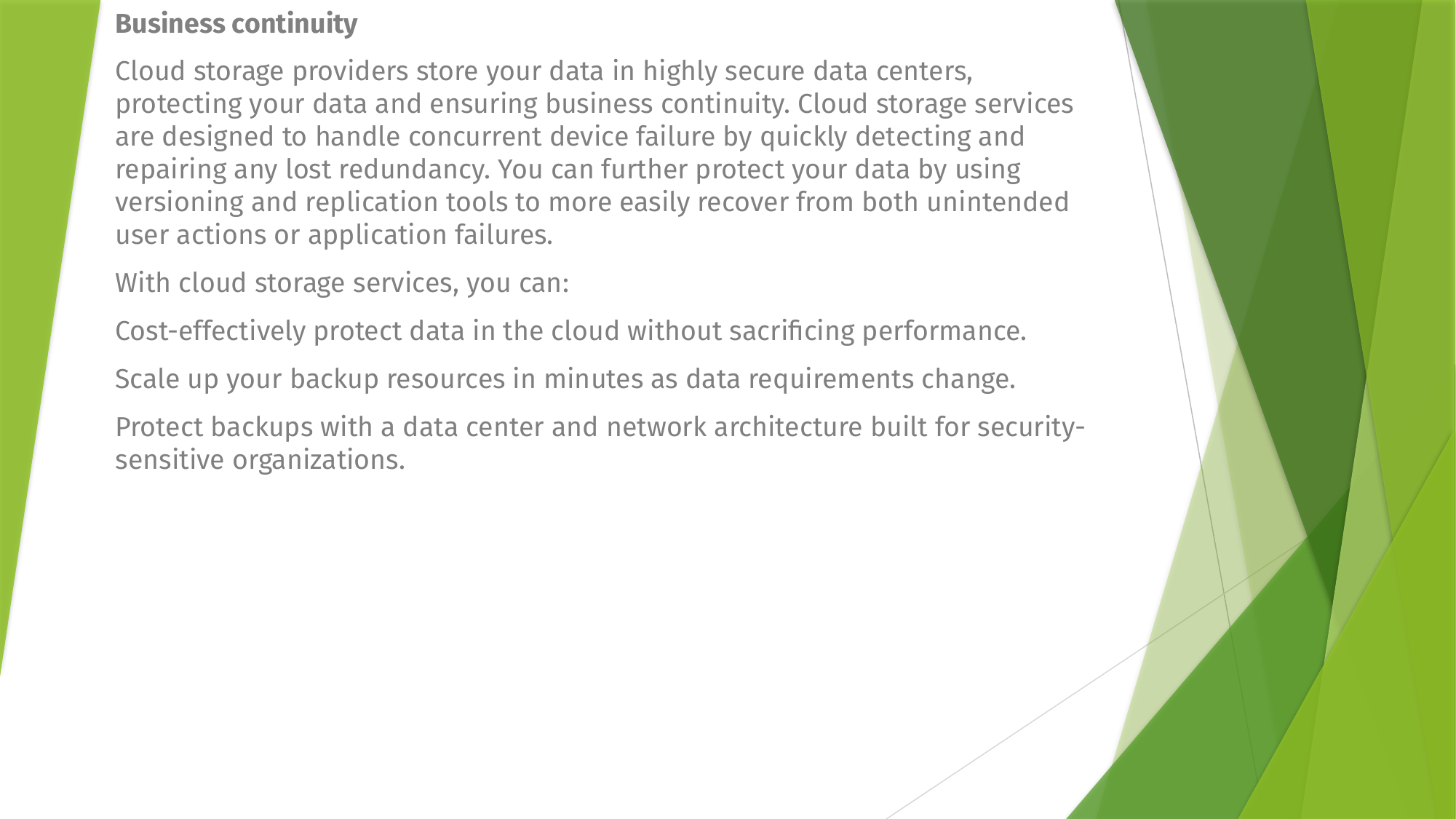

Business continuity
Cloud storage providers store your data in highly secure data centers, protecting your data and ensuring business continuity. Cloud storage services are designed to handle concurrent device failure by quickly detecting and repairing any lost redundancy. You can further protect your data by using versioning and replication tools to more easily recover from both unintended user actions or application failures.
With cloud storage services, you can:
Cost-effectively protect data in the cloud without sacrificing performance.
Scale up your backup resources in minutes as data requirements change.
Protect backups with a data center and network architecture built for security-sensitive organizations.